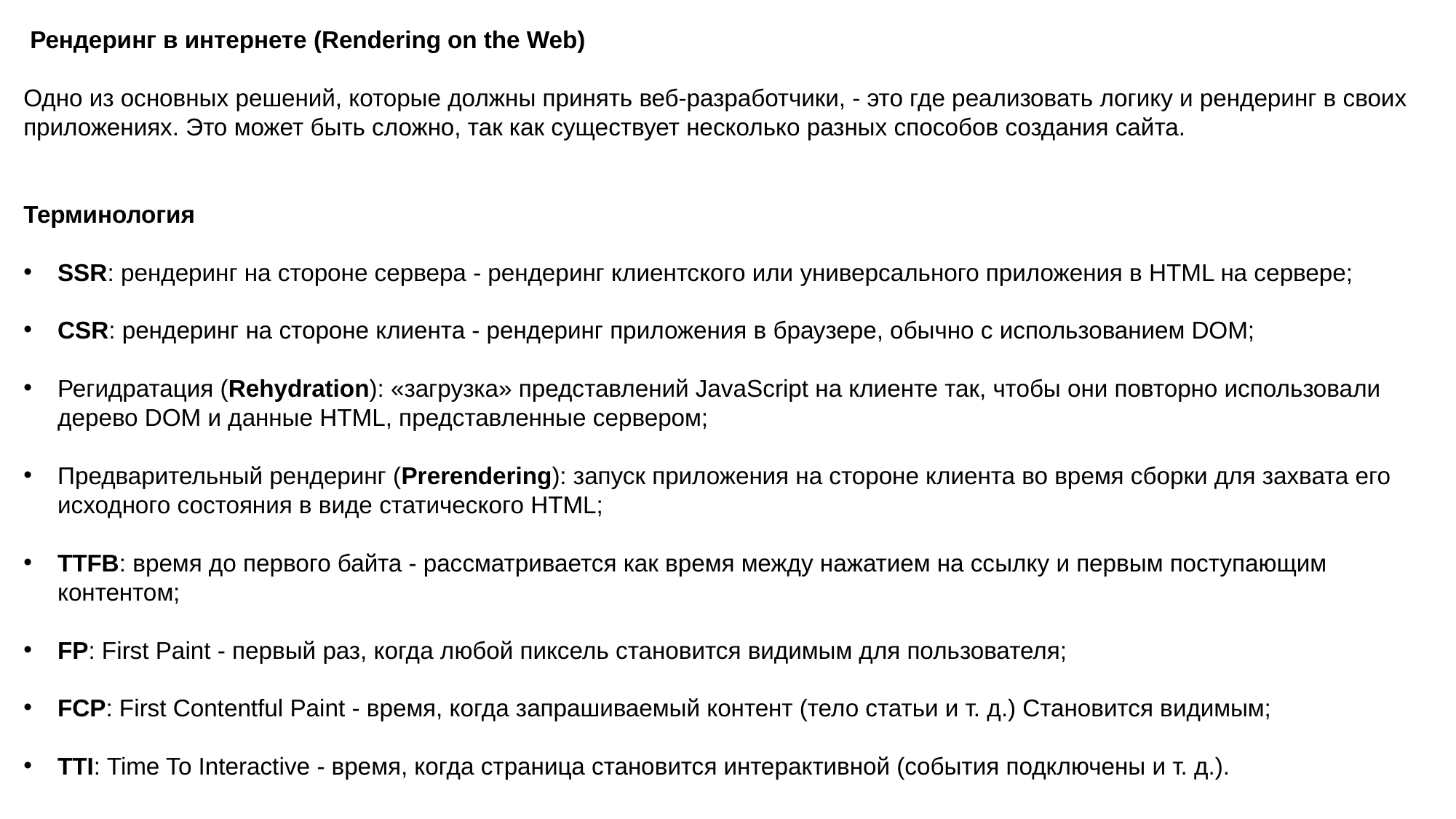

Рендеринг в интернете (Rendering on the Web)

Одно из основных решений, которые должны принять веб-разработчики, - это где реализовать логику и рендеринг в своих приложениях. Это может быть сложно, так как существует несколько разных способов создания сайта.

Терминология

SSR: рендеринг на стороне сервера - рендеринг клиентского или универсального приложения в HTML на сервере;

CSR: рендеринг на стороне клиента - рендеринг приложения в браузере, обычно с использованием DOM;

Регидратация (Rehydration): «загрузка» представлений JavaScript на клиенте так, чтобы они повторно использовали дерево DOM и данные HTML, представленные сервером;

Предварительный рендеринг (Prerendering): запуск приложения на стороне клиента во время сборки для захвата его исходного состояния в виде статического HTML;

TTFB: время до первого байта - рассматривается как время между нажатием на ссылку и первым поступающим контентом;

FP: First Paint - первый раз, когда любой пиксель становится видимым для пользователя;

FCP: First Contentful Paint - время, когда запрашиваемый контент (тело статьи и т. д.) Становится видимым;

TTI: Time To Interactive - время, когда страница становится интерактивной (события подключены и т. д.).